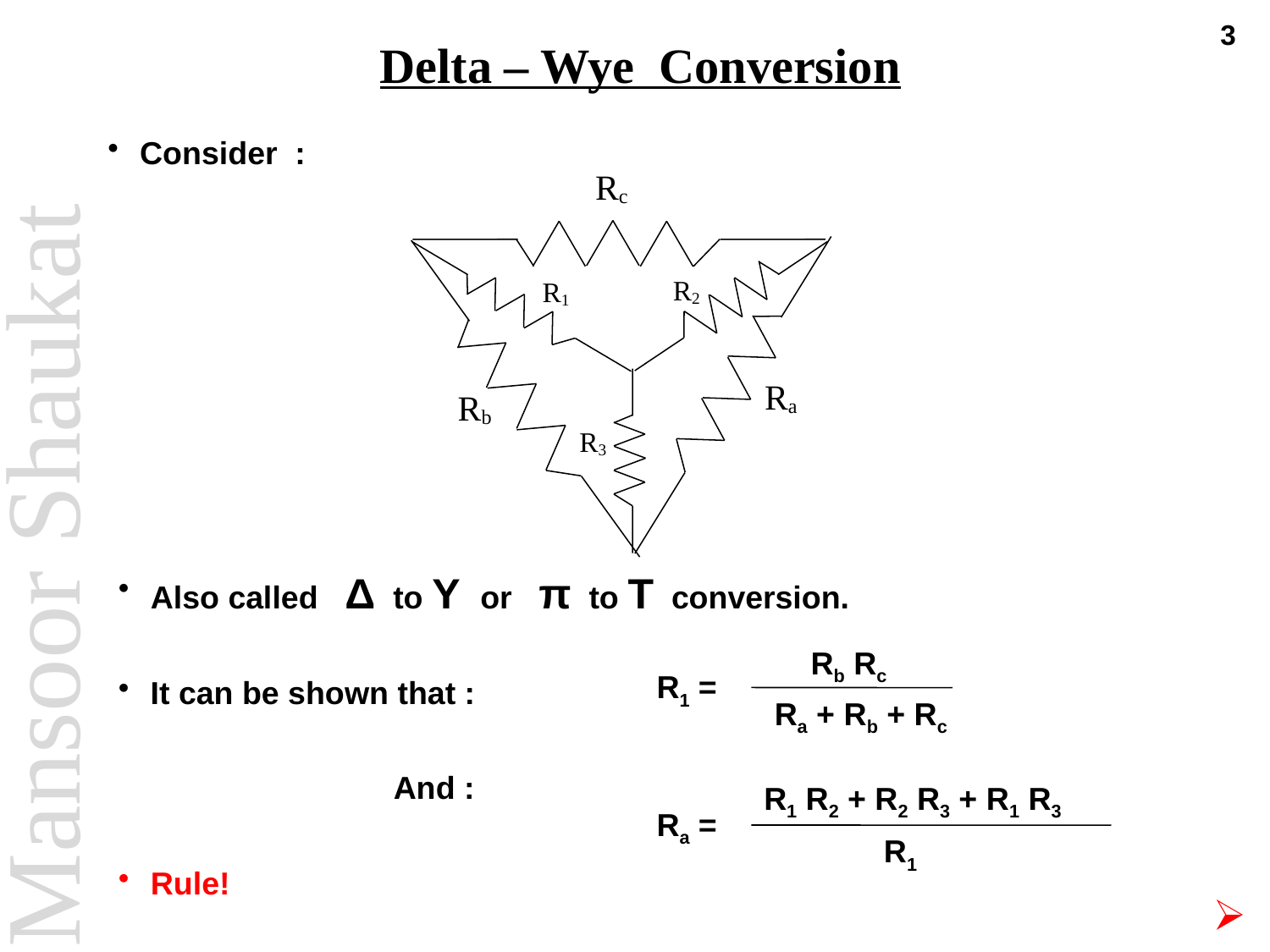

3
# Delta – Wye  Conversion
Consider  :

Rc

R2
R1

Ra
Rb
R3
Also called   Δ  to Y  or   π  to T  conversion.
Rb Rc
R1 =

Ra + Rb + Rc
It can be shown that :
And :
R1 R2 + R2 R3 + R1 R3
Ra =

R1
Rule!